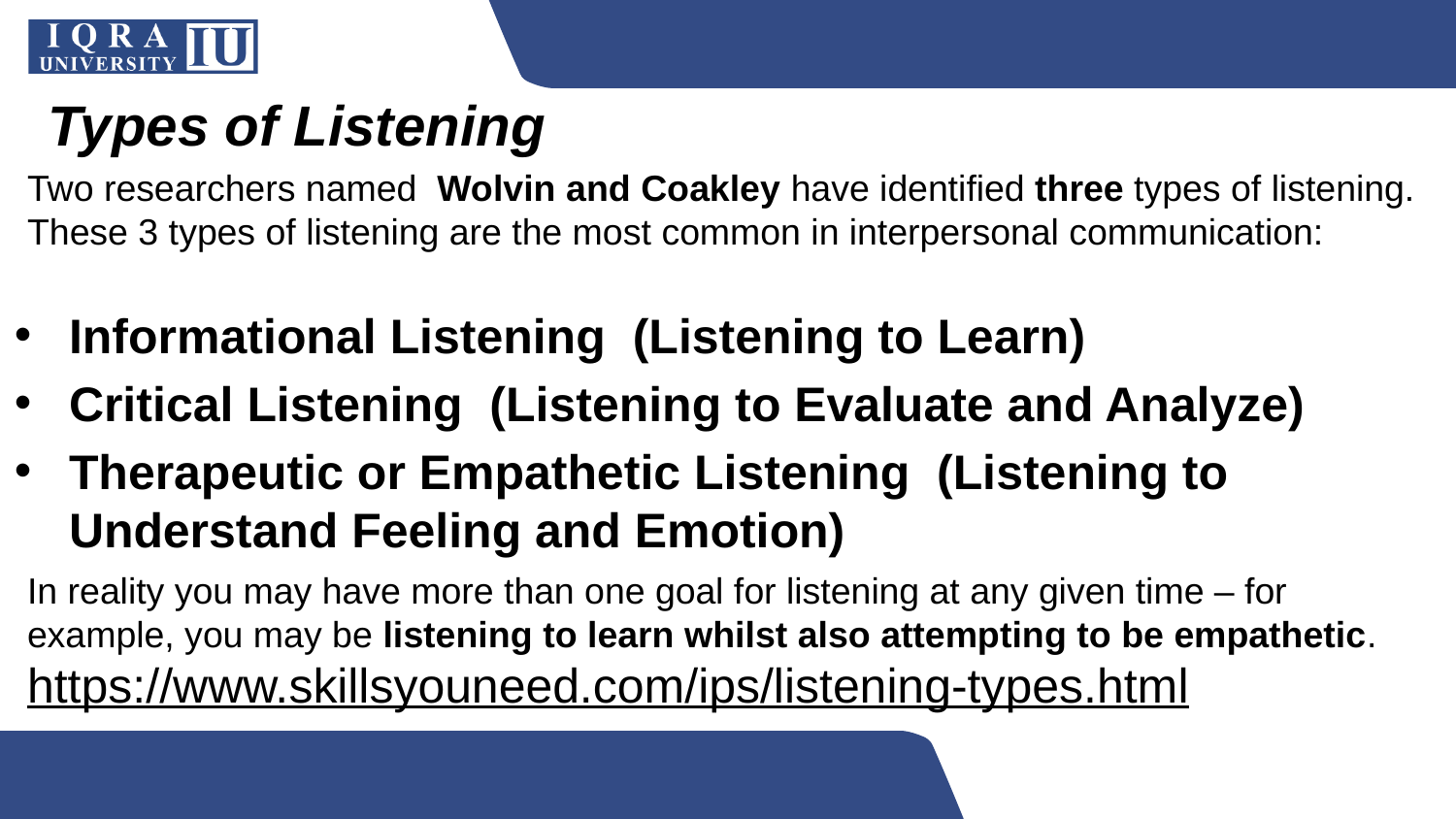

Types of Listening
Two researchers named  Wolvin and Coakley have identified three types of listening. These 3 types of listening are the most common in interpersonal communication:
Informational Listening  (Listening to Learn)
Critical Listening  (Listening to Evaluate and Analyze)
Therapeutic or Empathetic Listening  (Listening to              Understand Feeling and Emotion)
In reality you may have more than one goal for listening at any given time – for example, you may be listening to learn whilst also attempting to be empathetic.
https://www.skillsyouneed.com/ips/listening-types.html